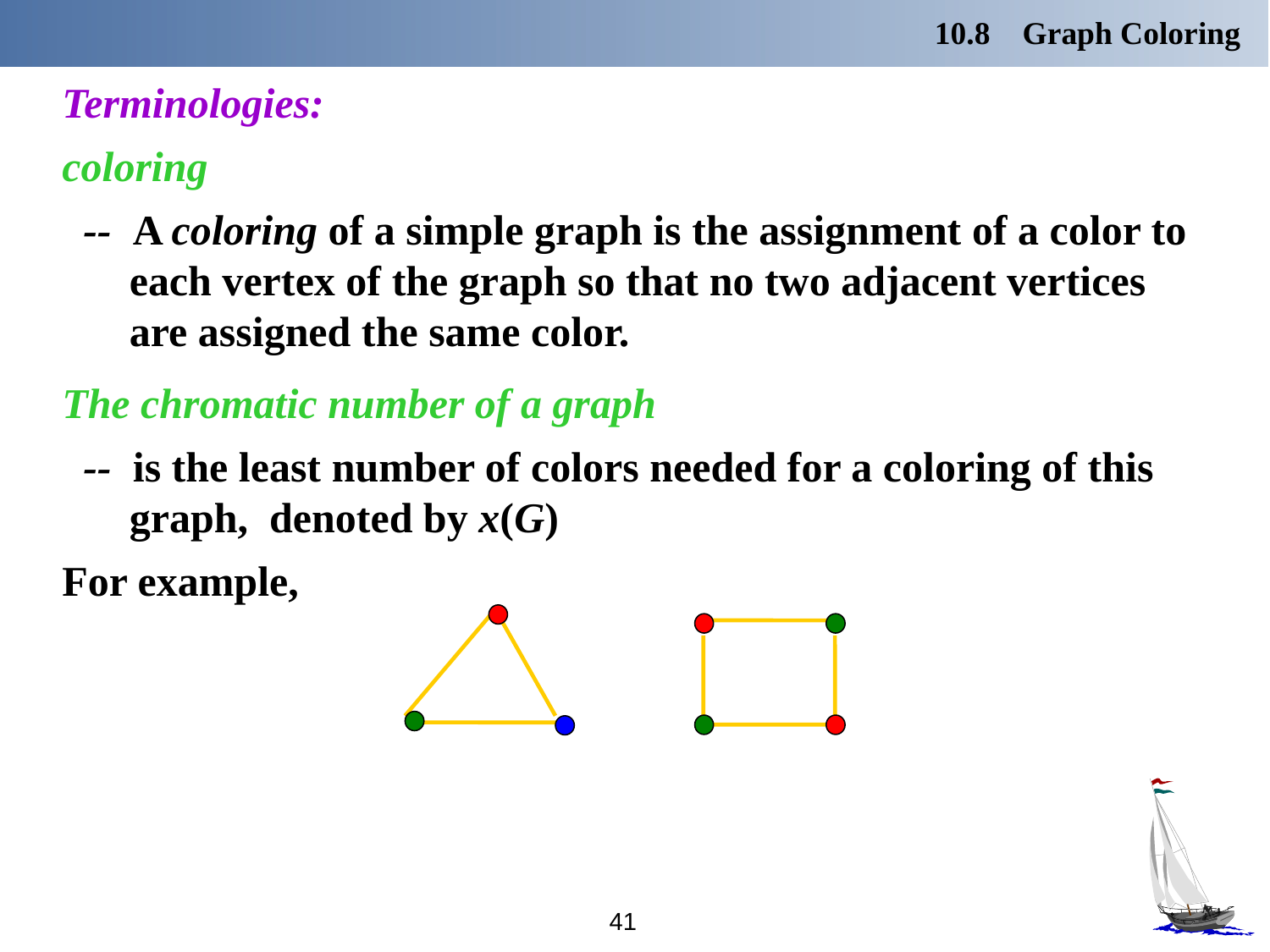

10.8    Graph Coloring
Terminologies:
coloring
  --  A coloring of a simple graph is the assignment of a color to each vertex of the graph so that no two adjacent vertices are assigned the same color.
The chromatic number of a graph
  --  is the least number of colors needed for a coloring of this graph,  denoted by x(G)
For example,

41